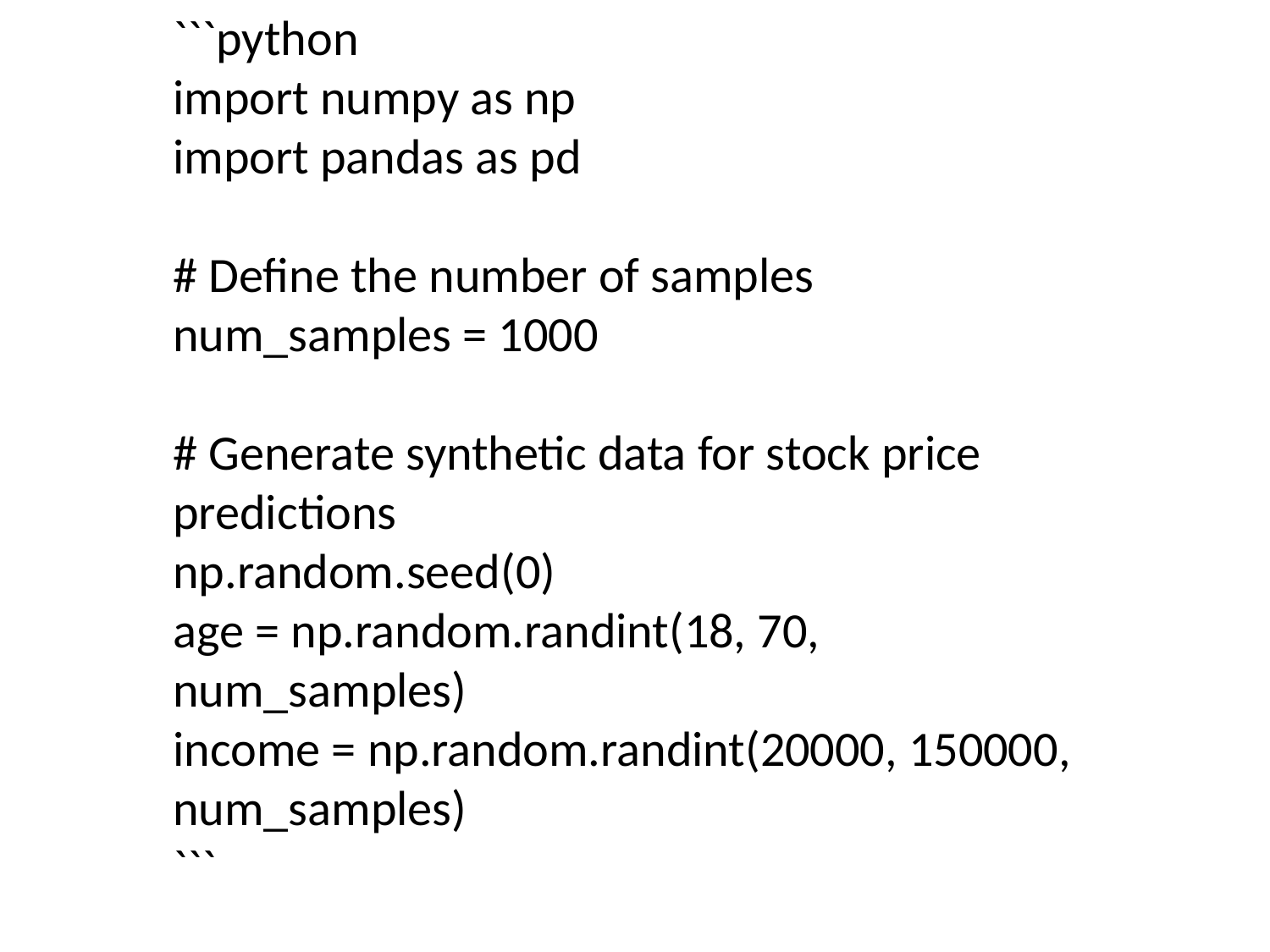

```python
import numpy as np
import pandas as pd

# Define the number of samples
num_samples = 1000

# Generate synthetic data for stock price predictions
np.random.seed(0)
age = np.random.randint(18, 70, num_samples)
income = np.random.randint(20000, 150000, num_samples)
```